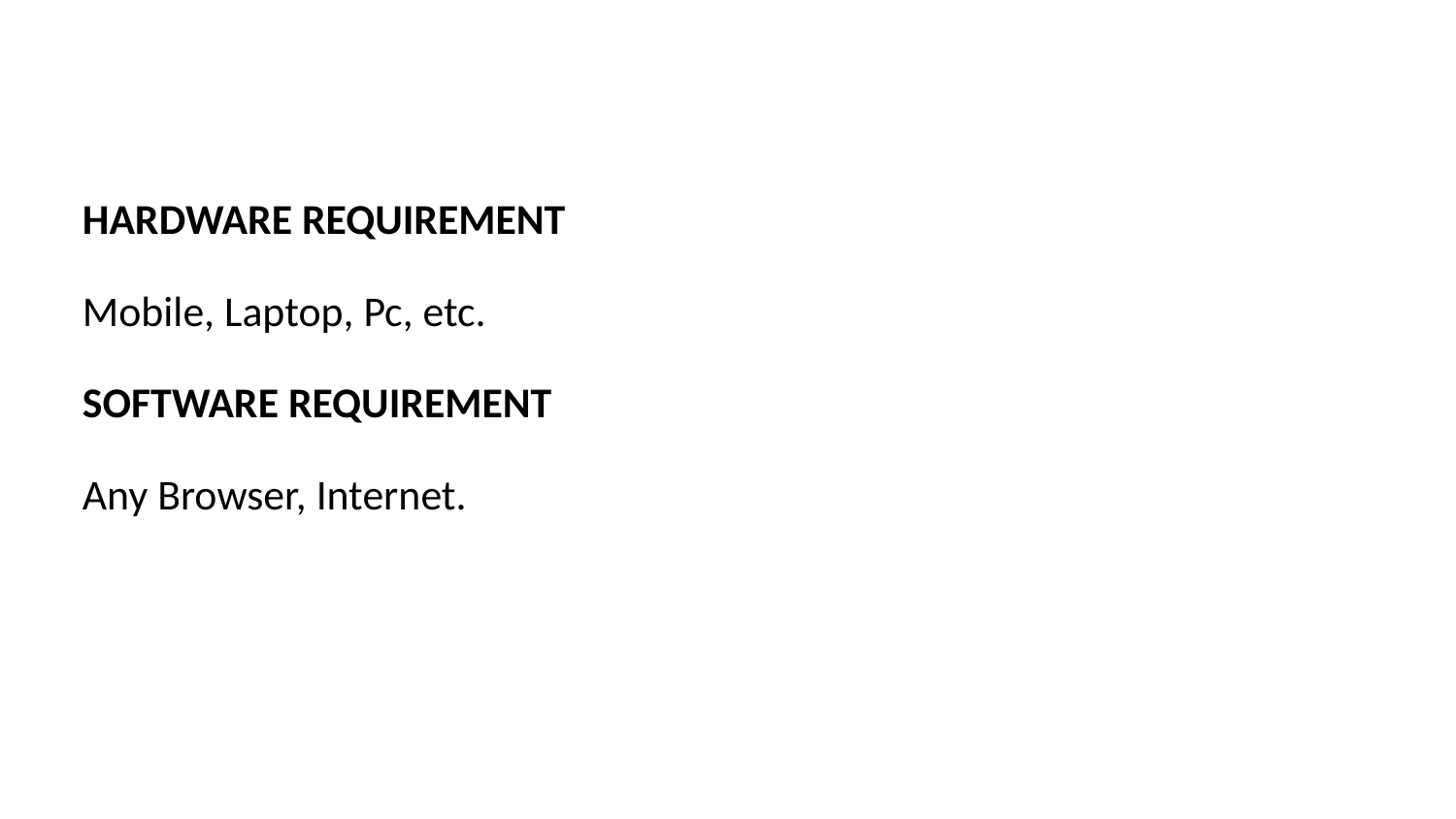

HARDWARE REQUIREMENT

Mobile, Laptop, Pc, etc.

SOFTWARE REQUIREMENT

Any Browser, Internet.